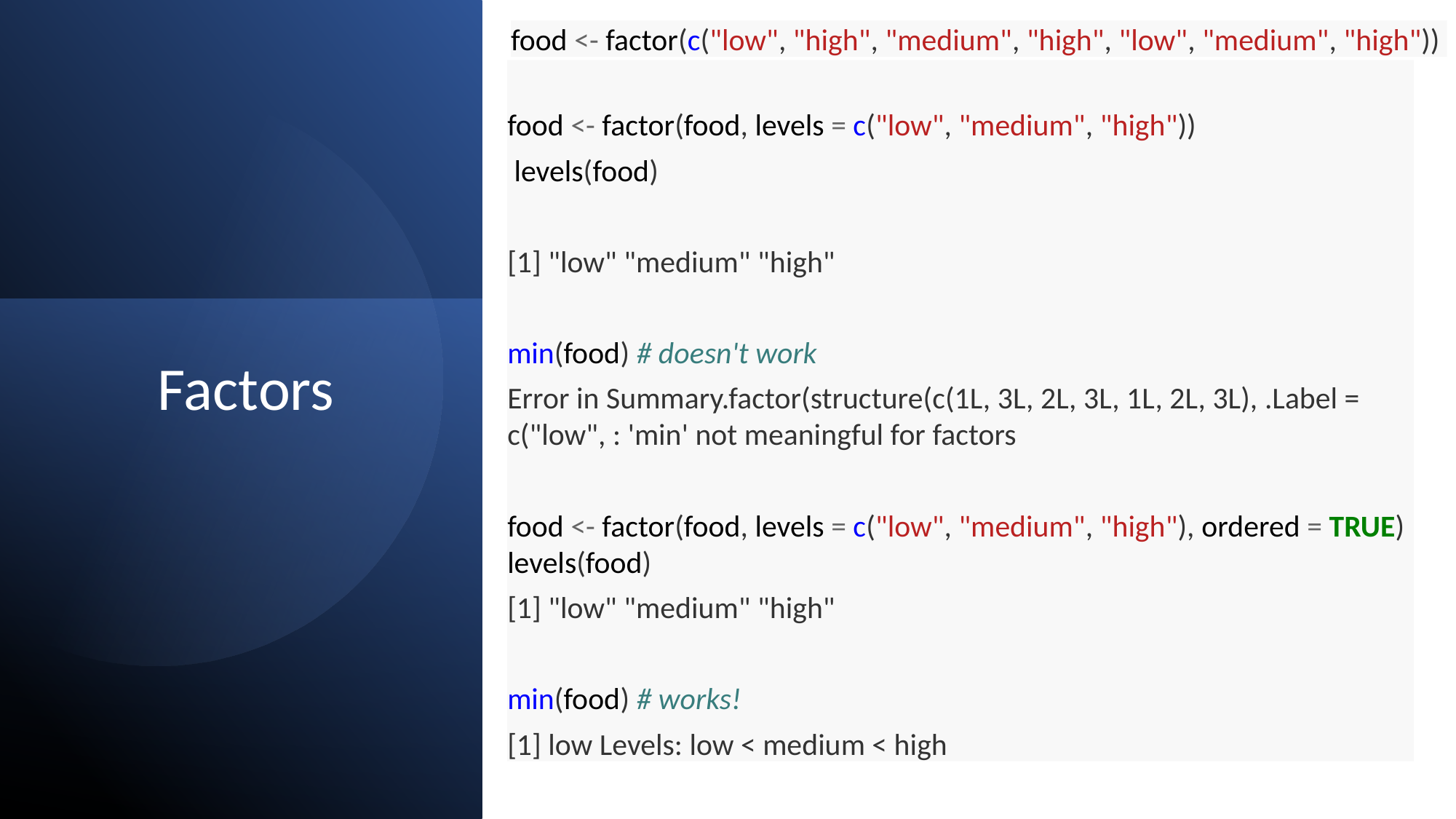

food <- factor(c("low", "high", "medium", "high", "low", "medium", "high"))

food <- factor(food, levels = c("low", "medium", "high"))
 levels(food)

[1] "low" "medium" "high"

min(food) # doesn't work
Error in Summary.factor(structure(c(1L, 3L, 2L, 3L, 1L, 2L, 3L), .Label = c("low", : 'min' not meaningful for factors

food <- factor(food, levels = c("low", "medium", "high"), ordered = TRUE) levels(food)
[1] "low" "medium" "high"

min(food) # works!
[1] low Levels: low < medium < high

# Factors